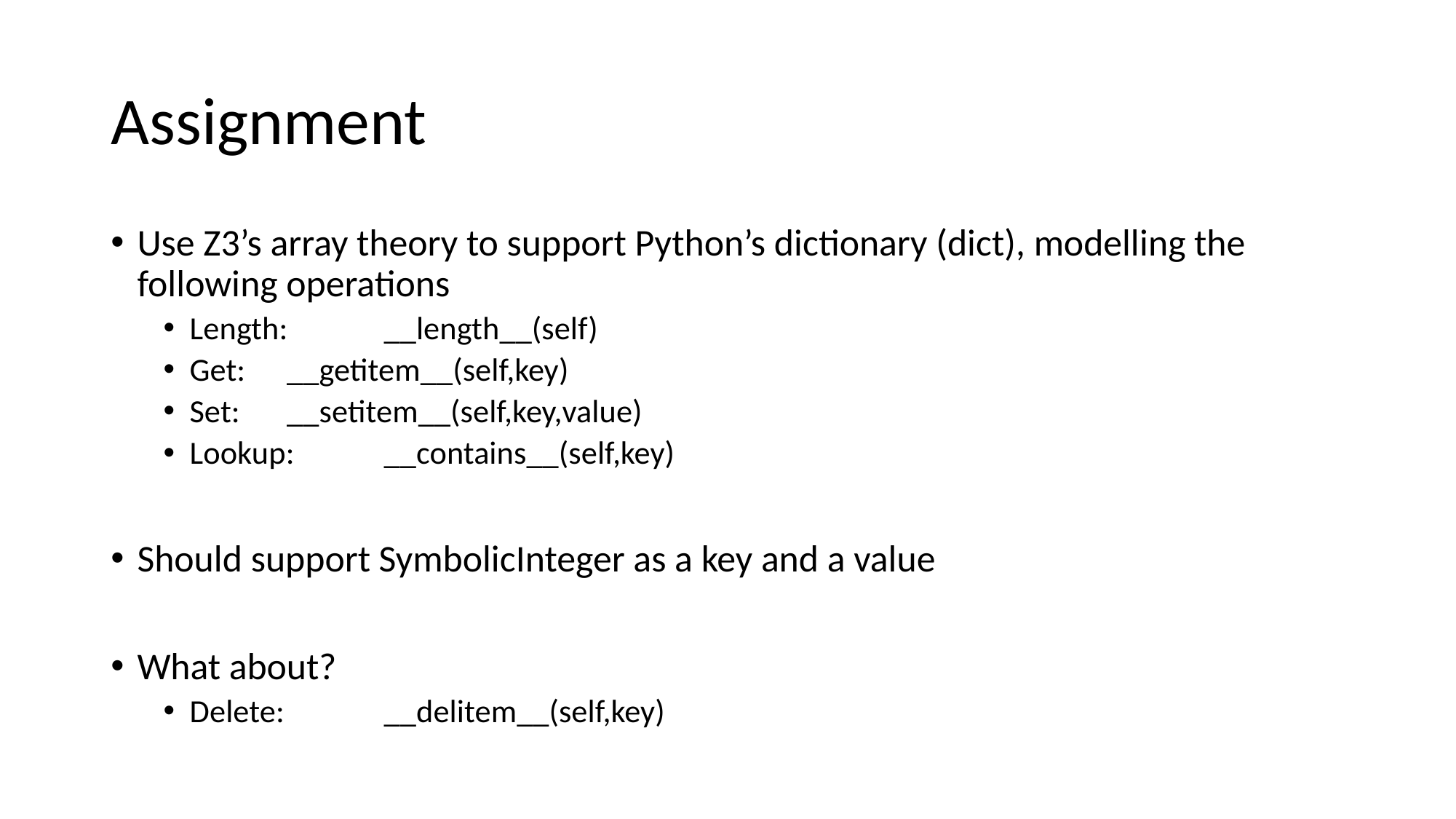

# Assignment
Use Z3’s array theory to support Python’s dictionary (dict), modelling the following operations
Length: 	__length__(self)
Get: 	__getitem__(self,key)
Set: 	__setitem__(self,key,value)
Lookup: 	__contains__(self,key)

Should support SymbolicInteger as a key and a value

What about?
Delete: 	__delitem__(self,key)